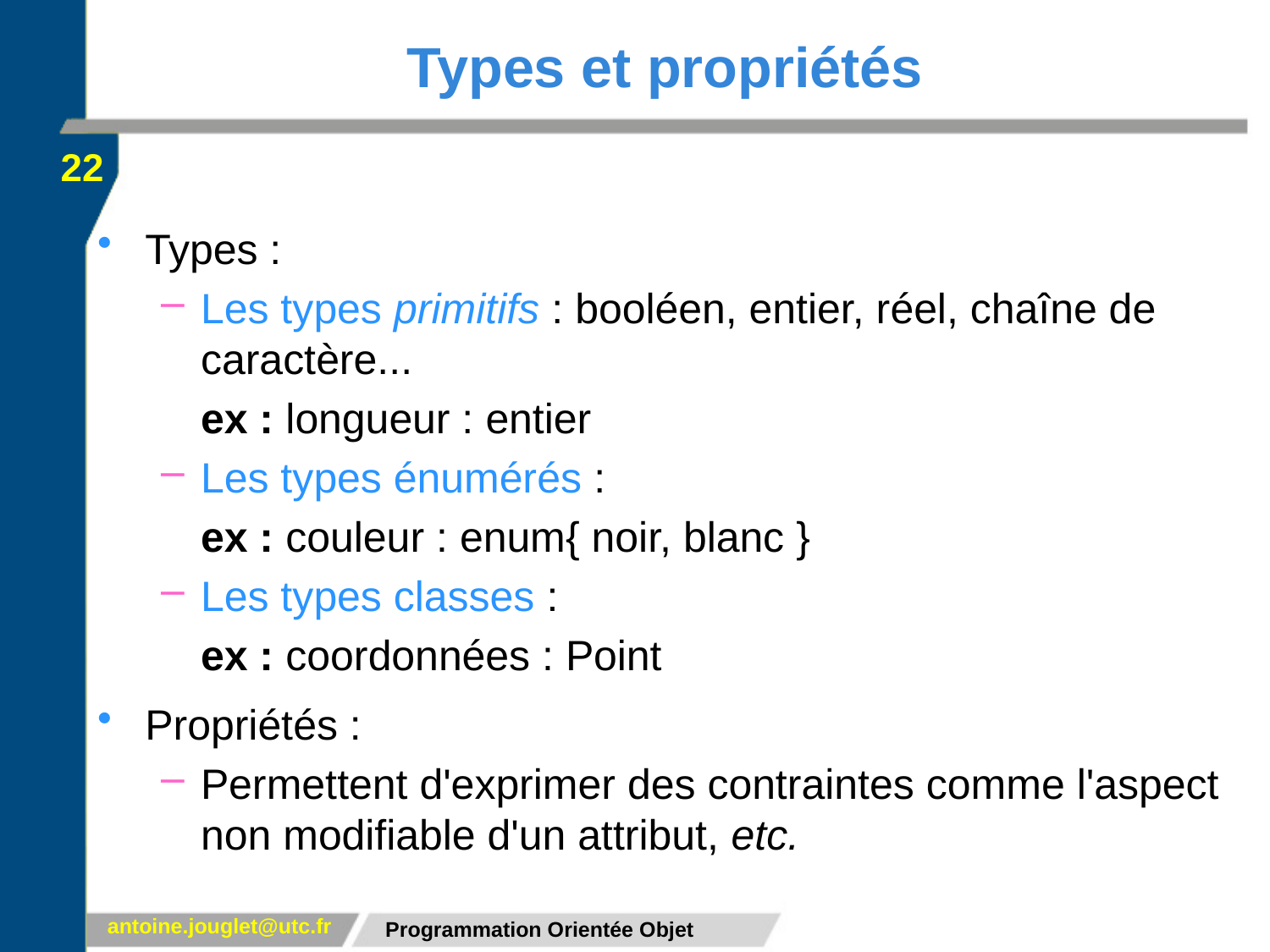

# Types et propriétés
22
Types :
Les types primitifs : booléen, entier, réel, chaîne de caractère...
	ex : longueur : entier
Les types énumérés :
	ex : couleur : enum{ noir, blanc }
Les types classes :
	ex : coordonnées : Point

Propriétés :
Permettent d'exprimer des contraintes comme l'aspect non modifiable d'un attribut, etc.